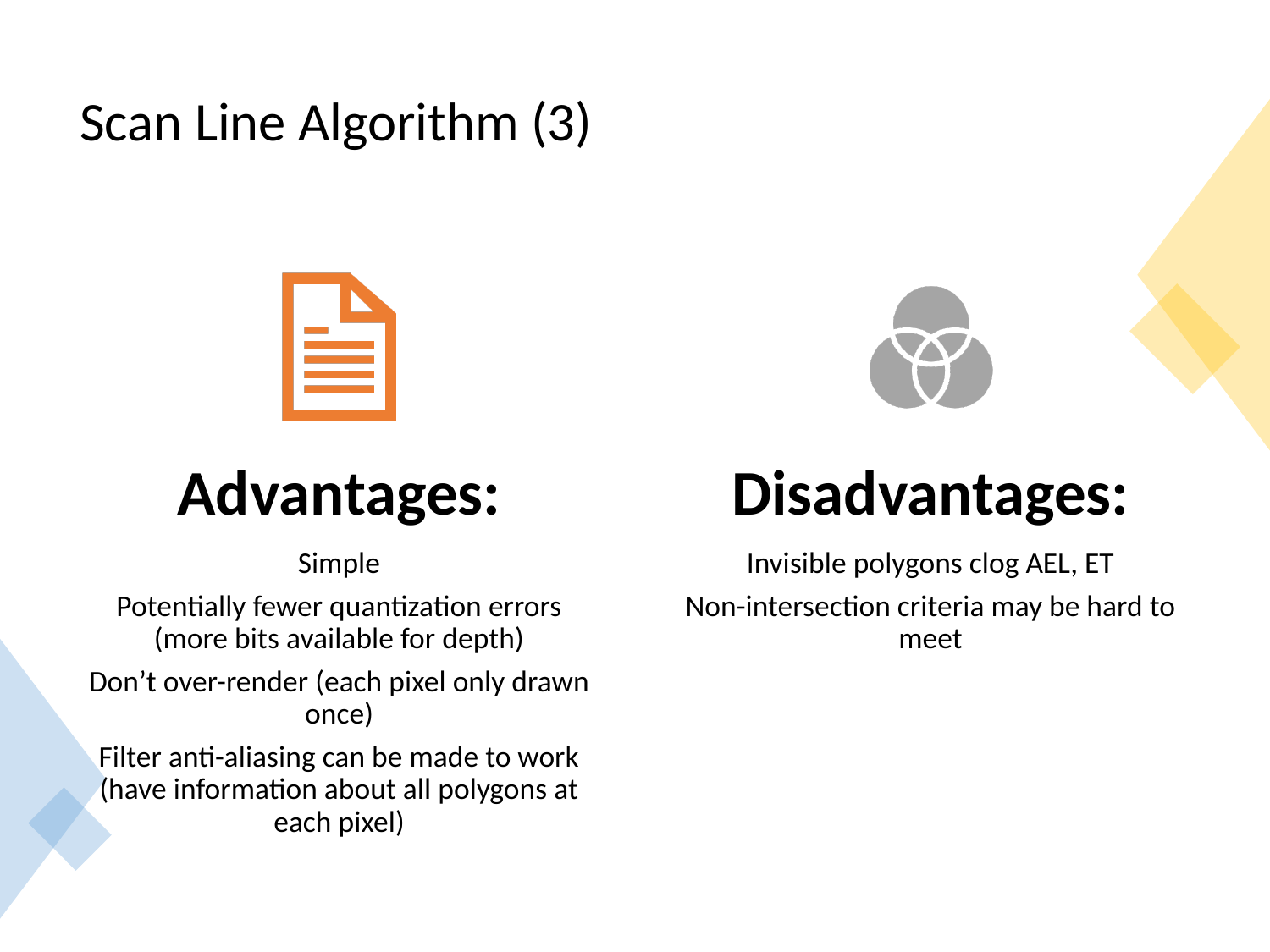

# Scan Line Algorithm (3)

Advantages:
Simple
Potentially fewer quantization errors (more bits available for depth)
Don’t over-render (each pixel only drawn once)
Filter anti-aliasing can be made to work (have information about all polygons at each pixel)
Disadvantages:
Invisible polygons clog AEL, ET
Non-intersection criteria may be hard to meet